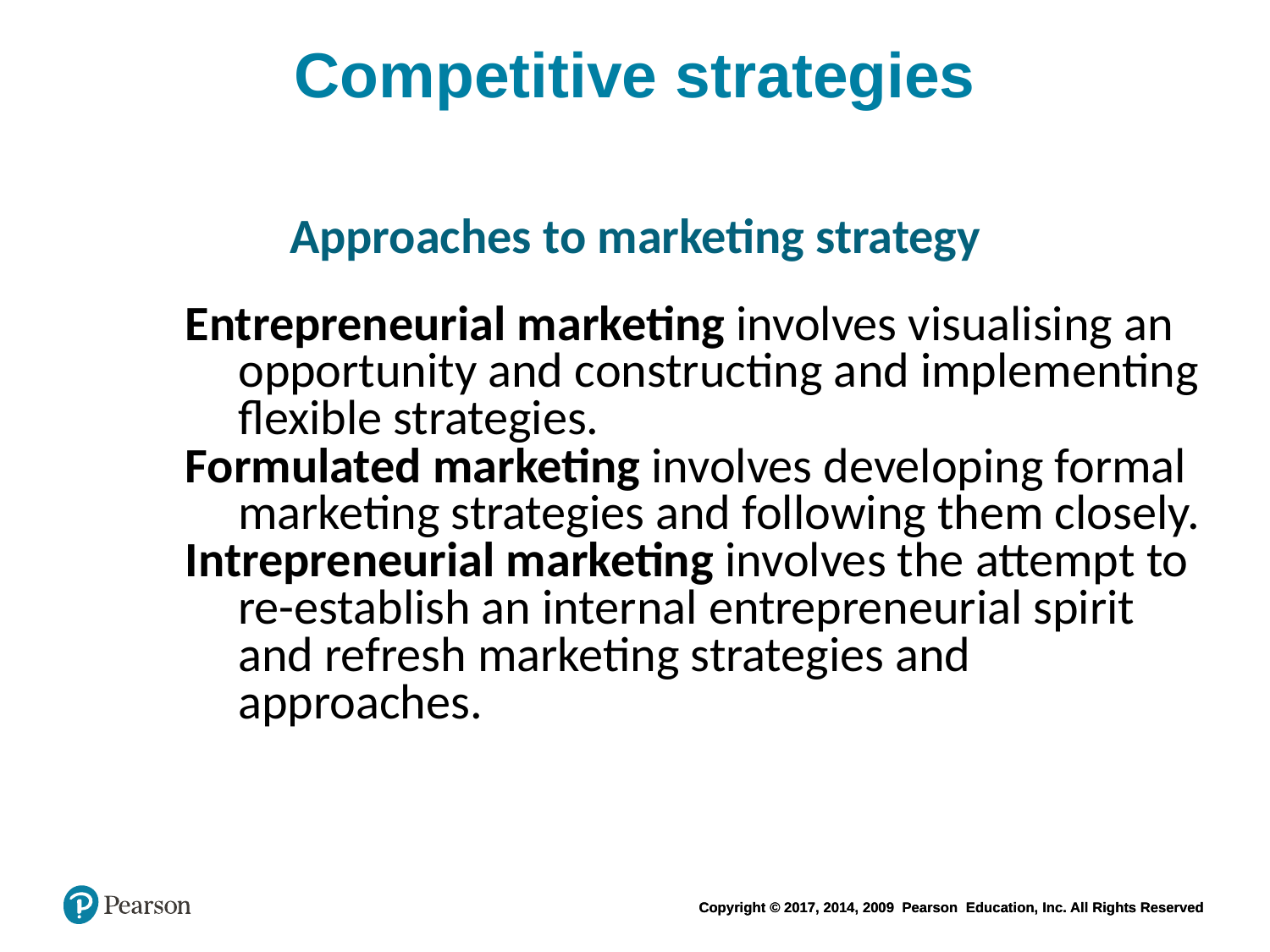

# Competitive strategies
Approaches to marketing strategy

Entrepreneurial marketing involves visualising an opportunity and constructing and implementing flexible strategies.
Formulated marketing involves developing formal marketing strategies and following them closely.
Intrepreneurial marketing involves the attempt to re-establish an internal entrepreneurial spirit and refresh marketing strategies and approaches.